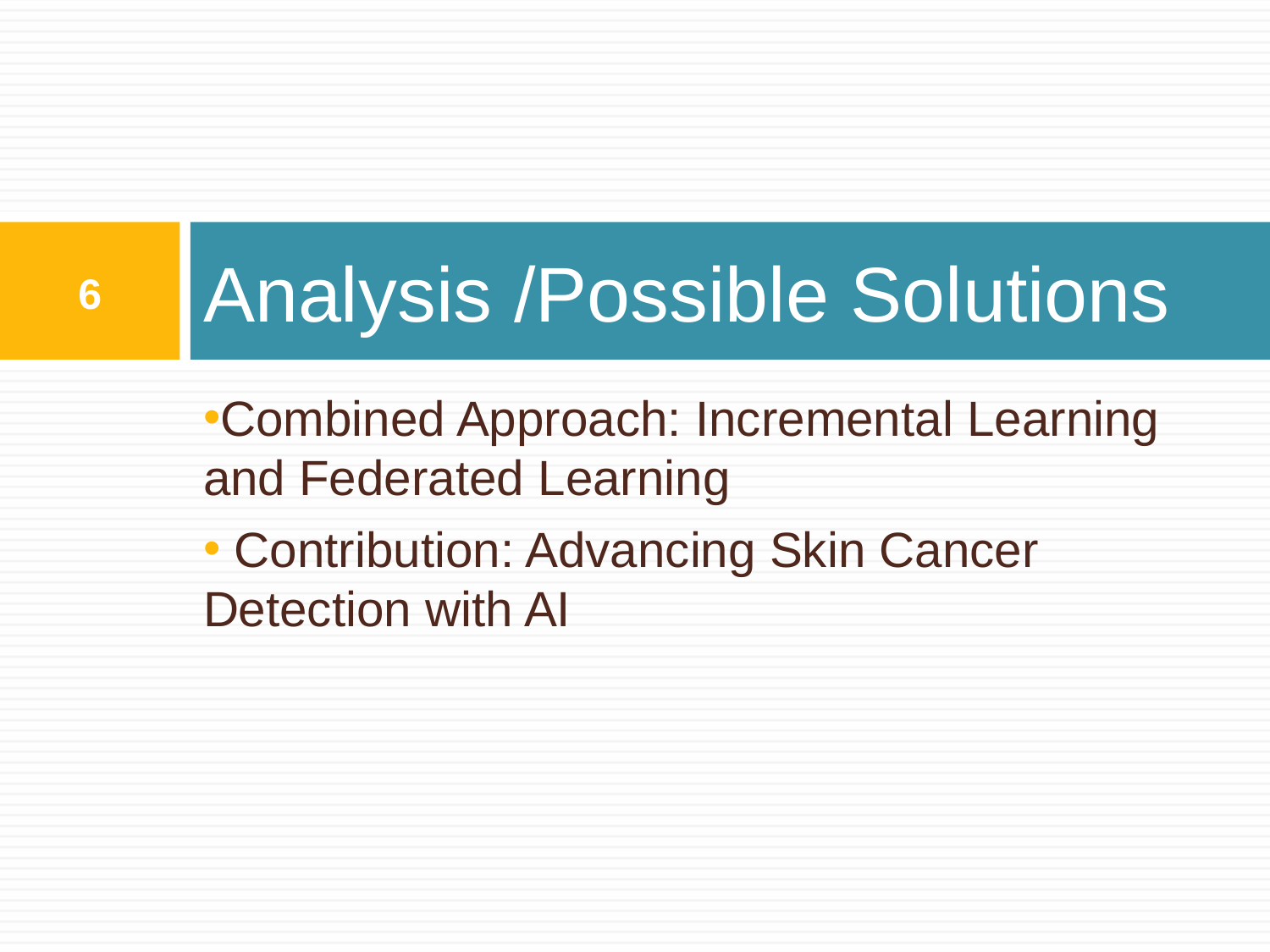

# Analysis /Possible Solutions
6
Combined Approach: Incremental Learning and Federated Learning
 Contribution: Advancing Skin Cancer Detection with AI